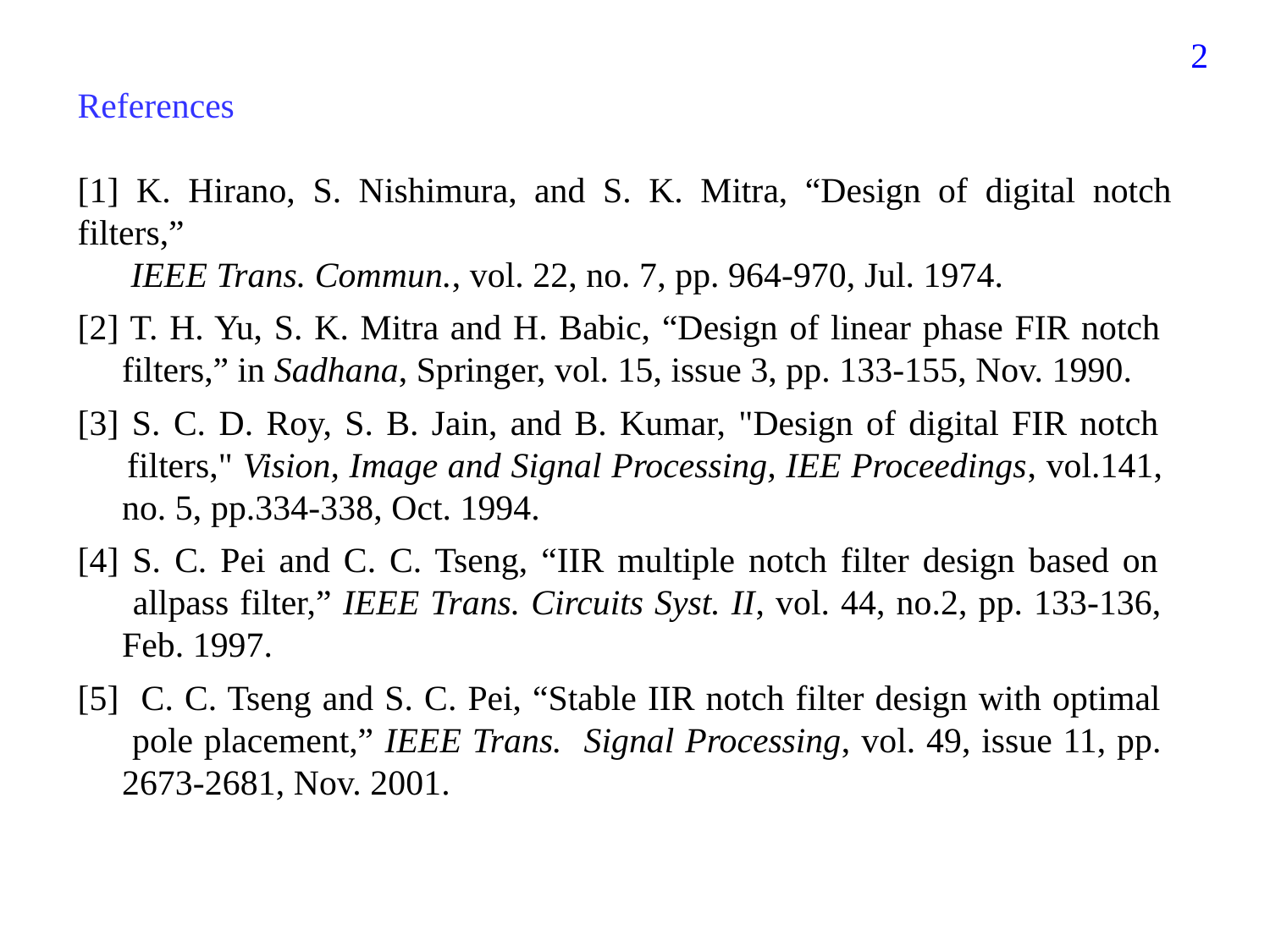

2
References

[1] K. Hirano, S. Nishimura, and S. K. Mitra, “Design of digital notch filters,”
      IEEE Trans. Commun., vol. 22, no. 7, pp. 964-970, Jul. 1974.
[2] T. H. Yu, S. K. Mitra and H. Babic, “Design of linear phase FIR notch
     filters,” in Sadhana, Springer, vol. 15, issue 3, pp. 133-155, Nov. 1990.
[3] S. C. D. Roy, S. B. Jain, and B. Kumar, "Design of digital FIR notch
     filters," Vision, Image and Signal Processing, IEE Proceedings, vol.141,
     no. 5, pp.334-338, Oct. 1994.
[4] S. C. Pei and C. C. Tseng, “IIR multiple notch filter design based on
     allpass filter,” IEEE Trans. Circuits Syst. II, vol. 44, no.2, pp. 133-136,
     Feb. 1997.
[5]  C. C. Tseng and S. C. Pei, “Stable IIR notch filter design with optimal
     pole placement,” IEEE Trans.  Signal Processing, vol. 49, issue 11, pp.
     2673-2681, Nov. 2001.